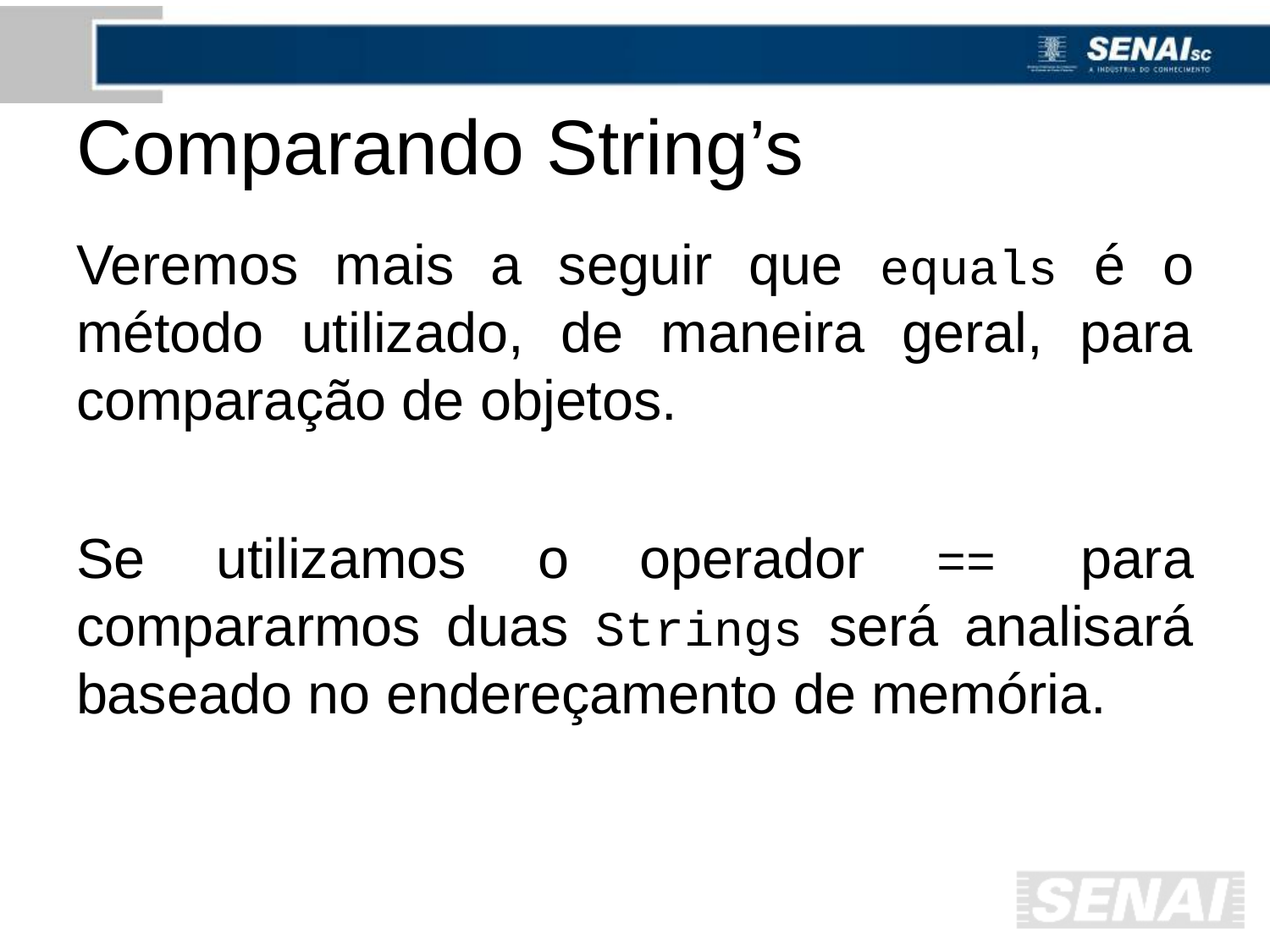

# Comparando String’s
Veremos mais a seguir que equals é o método utilizado, de maneira geral, para comparação de objetos.

Se utilizamos o operador == para compararmos duas Strings será analisará baseado no endereçamento de memória.